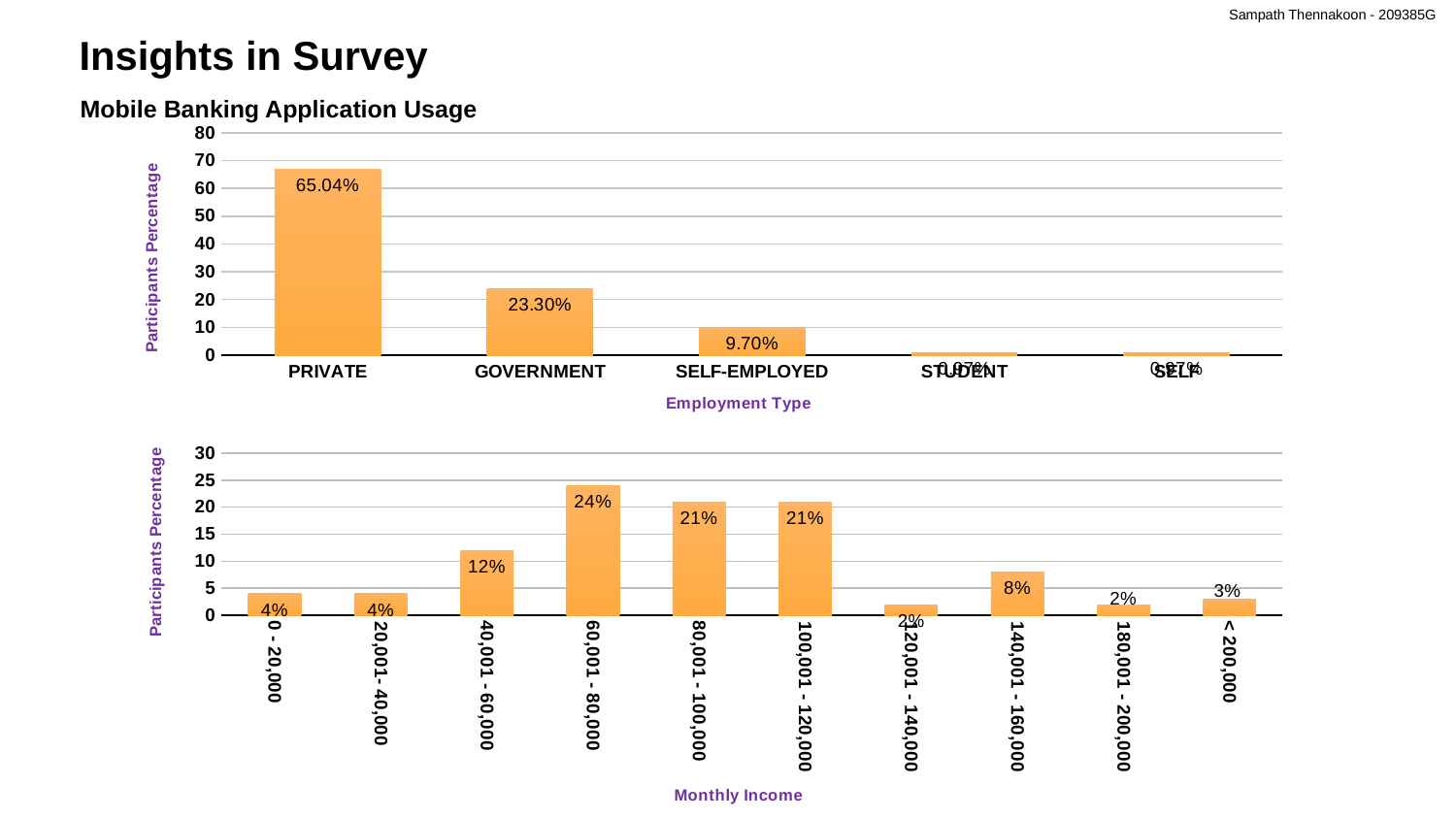

Sampath Thennakoon - 209385G
Insights in Survey
Mobile Banking Application Usage

### Chart

| Category | No. of Participant |
|---|---|
| PRIVATE | 67.0 |
| GOVERNMENT | 24.0 |
| SELF-EMPLOYED | 10.0 |
| STUDENT | 1.0 |
| SELF | 1.0 |

### Chart

| Category | No. of Participant |
|---|---|
| 0 - 20,000 | 4.0 |
| 20,001- 40,000 | 4.0 |
| 40,001 - 60,000 | 12.0 |
| 60,001 - 80,000 | 24.0 |
| 80,001 - 100,000 | 21.0 |
| 100,001 - 120,000 | 21.0 |
| 120,001 - 140,000 | 2.0 |
| 140,001 - 160,000 | 8.0 |
| 180,001 - 200,000 | 2.0 |
| < 200,000 | 3.0 |